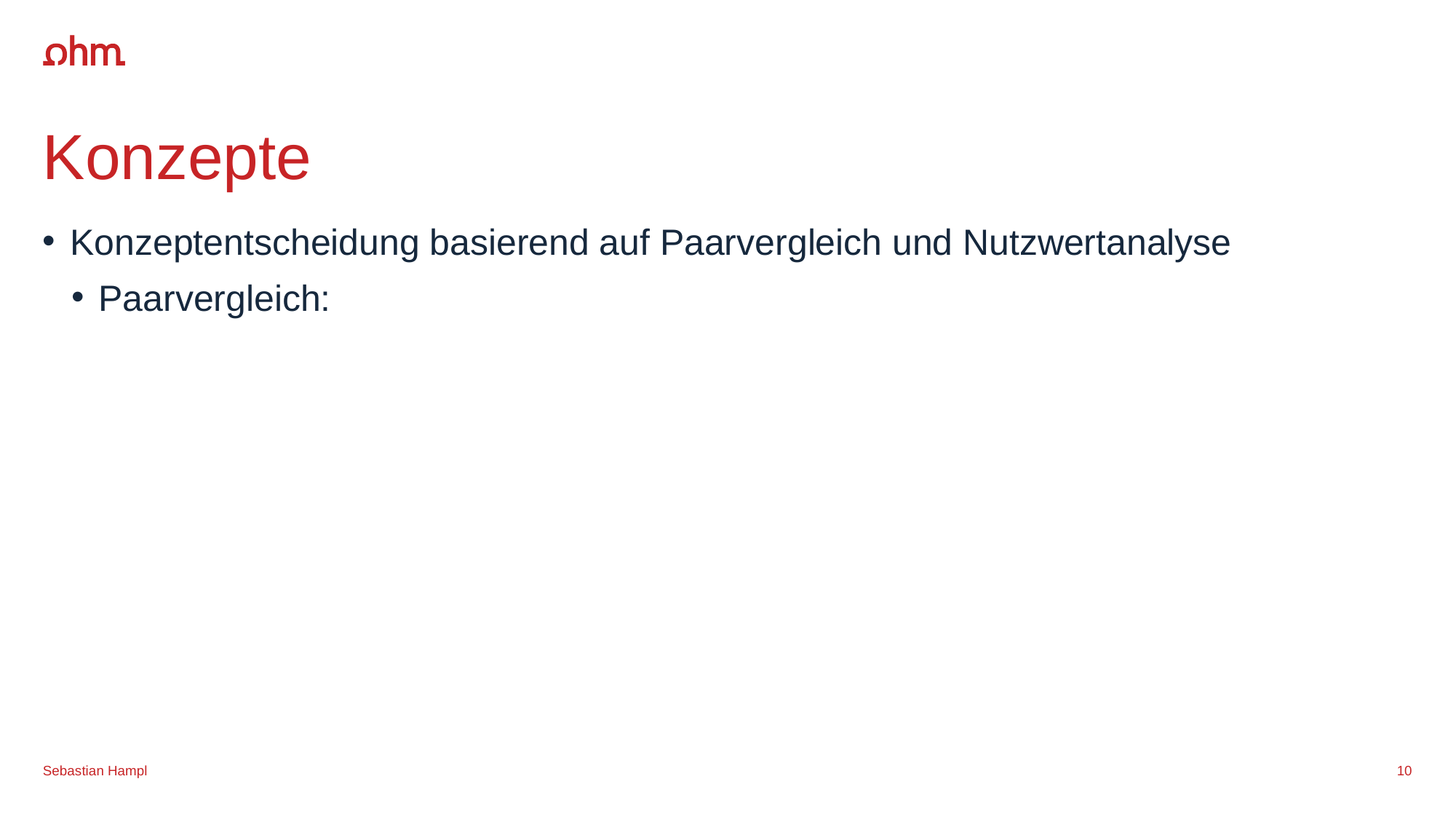

# Konzepte
Konzeptentscheidung basierend auf Paarvergleich und Nutzwertanalyse
Paarvergleich:

Sebastian Hampl
10